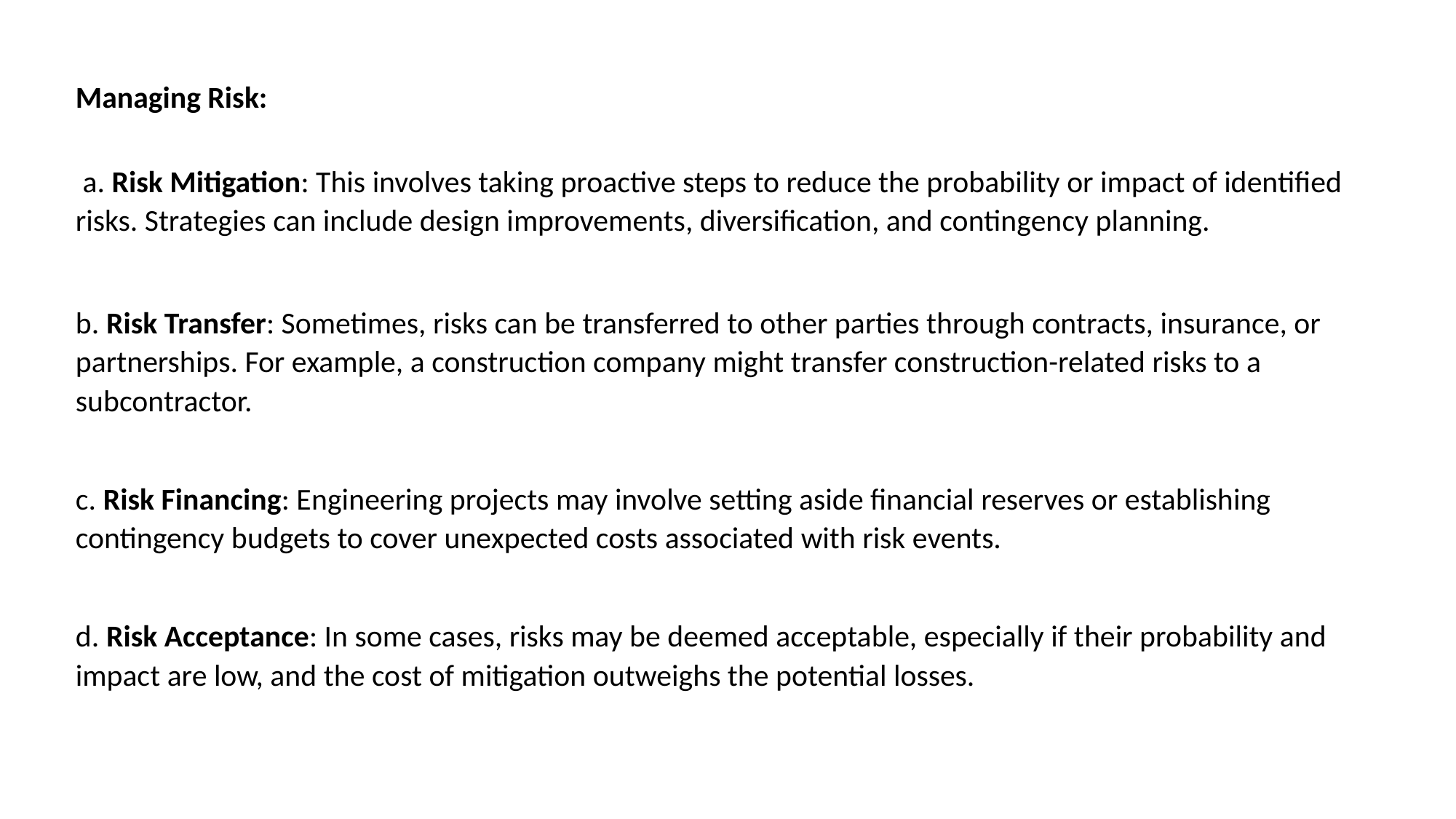

Managing Risk:

 a. Risk Mitigation: This involves taking proactive steps to reduce the probability or impact of identified risks. Strategies can include design improvements, diversification, and contingency planning.

b. Risk Transfer: Sometimes, risks can be transferred to other parties through contracts, insurance, or partnerships. For example, a construction company might transfer construction-related risks to a subcontractor.

c. Risk Financing: Engineering projects may involve setting aside financial reserves or establishing contingency budgets to cover unexpected costs associated with risk events.

d. Risk Acceptance: In some cases, risks may be deemed acceptable, especially if their probability and impact are low, and the cost of mitigation outweighs the potential losses.